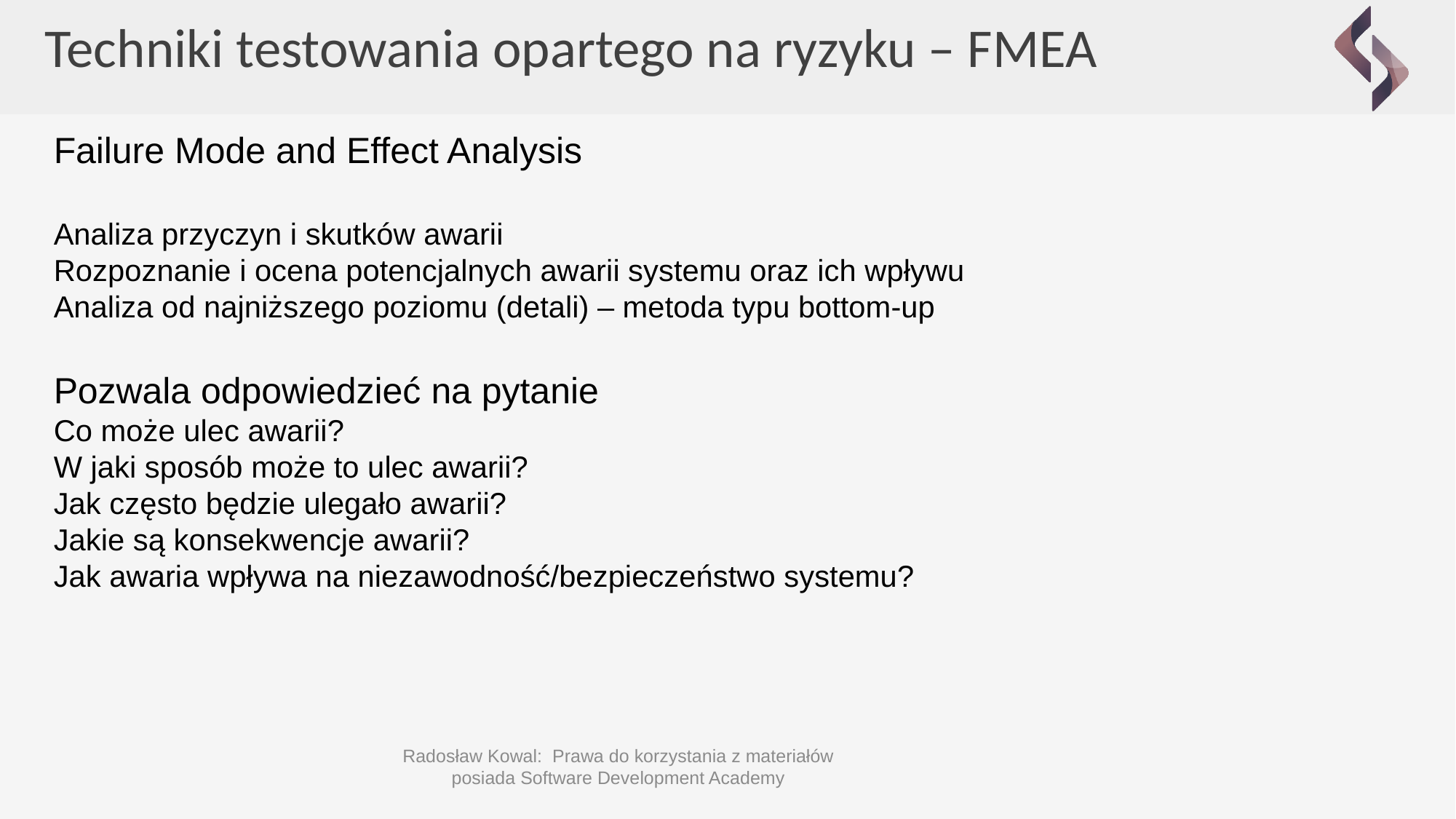

Techniki testowania opartego na ryzyku – FMEA
Failure Mode and Effect Analysis

Analiza przyczyn i skutków awarii
Rozpoznanie i ocena potencjalnych awarii systemu oraz ich wpływu
Analiza od najniższego poziomu (detali) – metoda typu bottom-up

Pozwala odpowiedzieć na pytanie
Co może ulec awarii?
W jaki sposób może to ulec awarii?
Jak często będzie ulegało awarii?
Jakie są konsekwencje awarii?
Jak awaria wpływa na niezawodność/bezpieczeństwo systemu?
Radosław Kowal:  Prawa do korzystania z materiałów posiada Software Development Academy